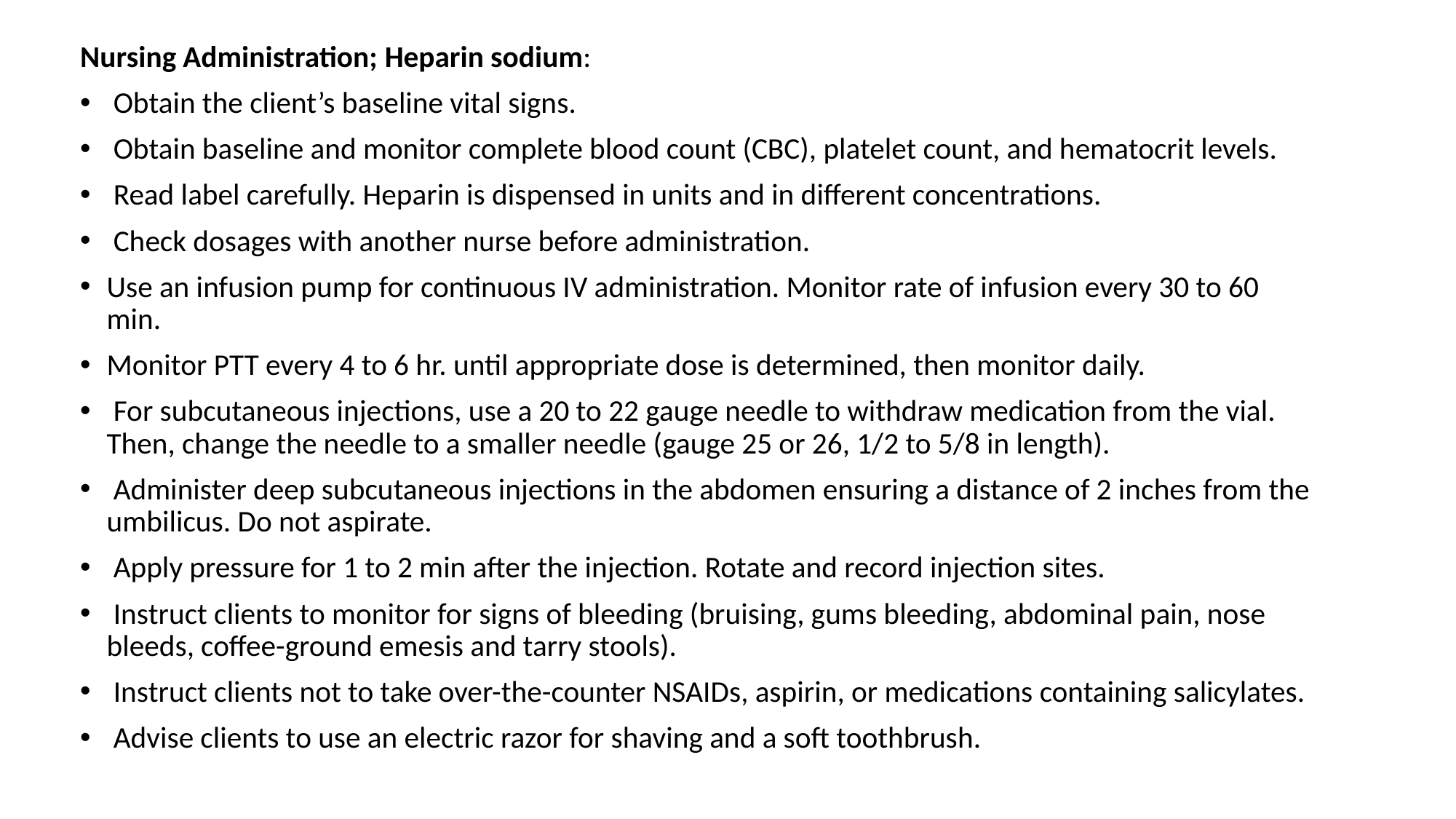

Nursing Administration; Heparin sodium:
 Obtain the client’s baseline vital signs.
 Obtain baseline and monitor complete blood count (CBC), platelet count, and hematocrit levels.
 Read label carefully. Heparin is dispensed in units and in different concentrations.
 Check dosages with another nurse before administration.
Use an infusion pump for continuous IV administration. Monitor rate of infusion every 30 to 60 min.
Monitor PTT every 4 to 6 hr. until appropriate dose is determined, then monitor daily.
 For subcutaneous injections, use a 20 to 22 gauge needle to withdraw medication from the vial. Then, change the needle to a smaller needle (gauge 25 or 26, 1/2 to 5/8 in length).
 Administer deep subcutaneous injections in the abdomen ensuring a distance of 2 inches from the umbilicus. Do not aspirate.
 Apply pressure for 1 to 2 min after the injection. Rotate and record injection sites.
 Instruct clients to monitor for signs of bleeding (bruising, gums bleeding, abdominal pain, nose bleeds, coffee-ground emesis and tarry stools).
 Instruct clients not to take over-the-counter NSAIDs, aspirin, or medications containing salicylates.
 Advise clients to use an electric razor for shaving and a soft toothbrush.